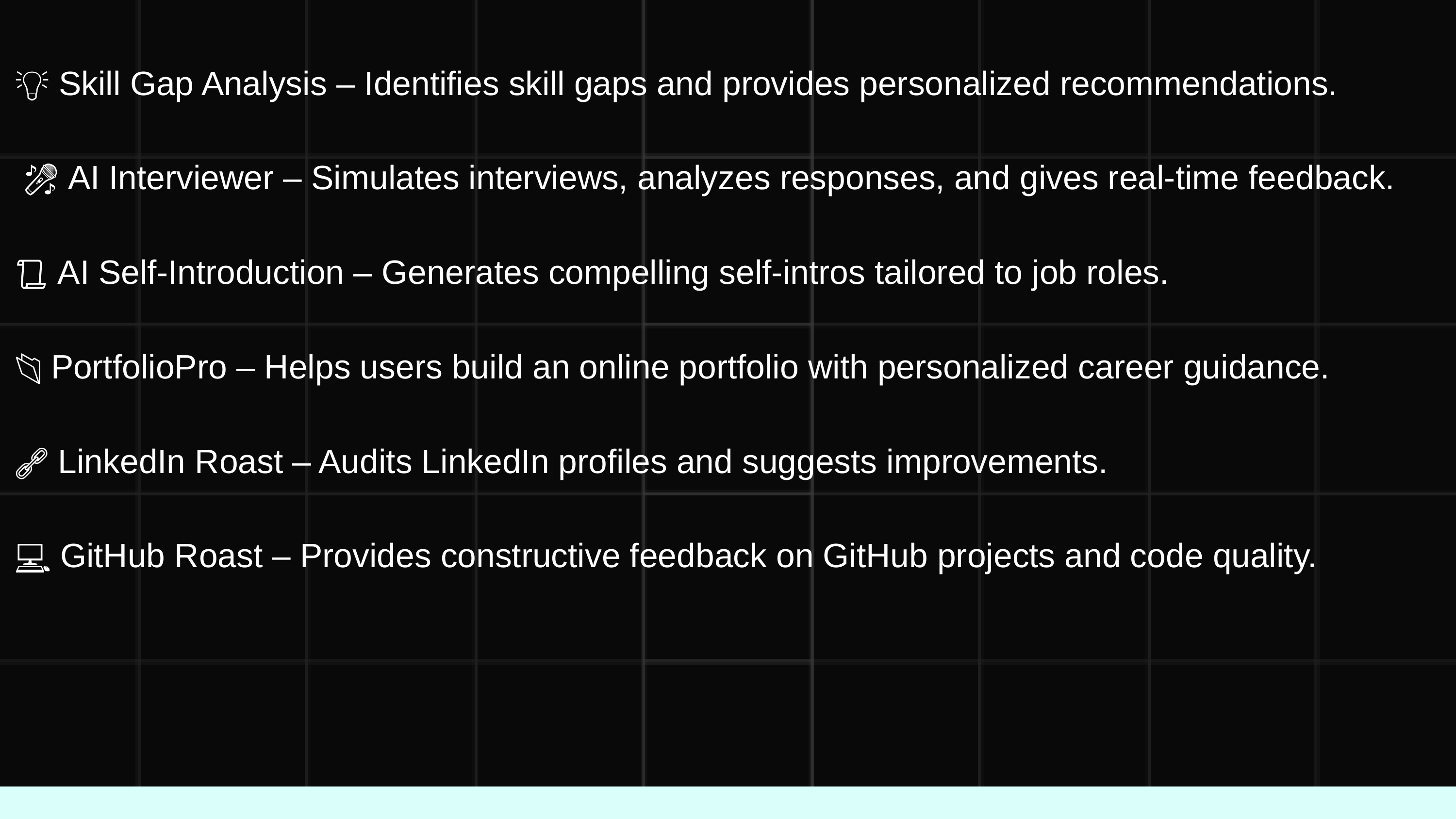

💡 Skill Gap Analysis – Identifies skill gaps and provides personalized recommendations.

 🎤 AI Interviewer – Simulates interviews, analyzes responses, and gives real-time feedback.

📜 AI Self-Introduction – Generates compelling self-intros tailored to job roles.

📂 PortfolioPro – Helps users build an online portfolio with personalized career guidance.

🔗 LinkedIn Roast – Audits LinkedIn profiles and suggests improvements.

💻 GitHub Roast – Provides constructive feedback on GitHub projects and code quality.